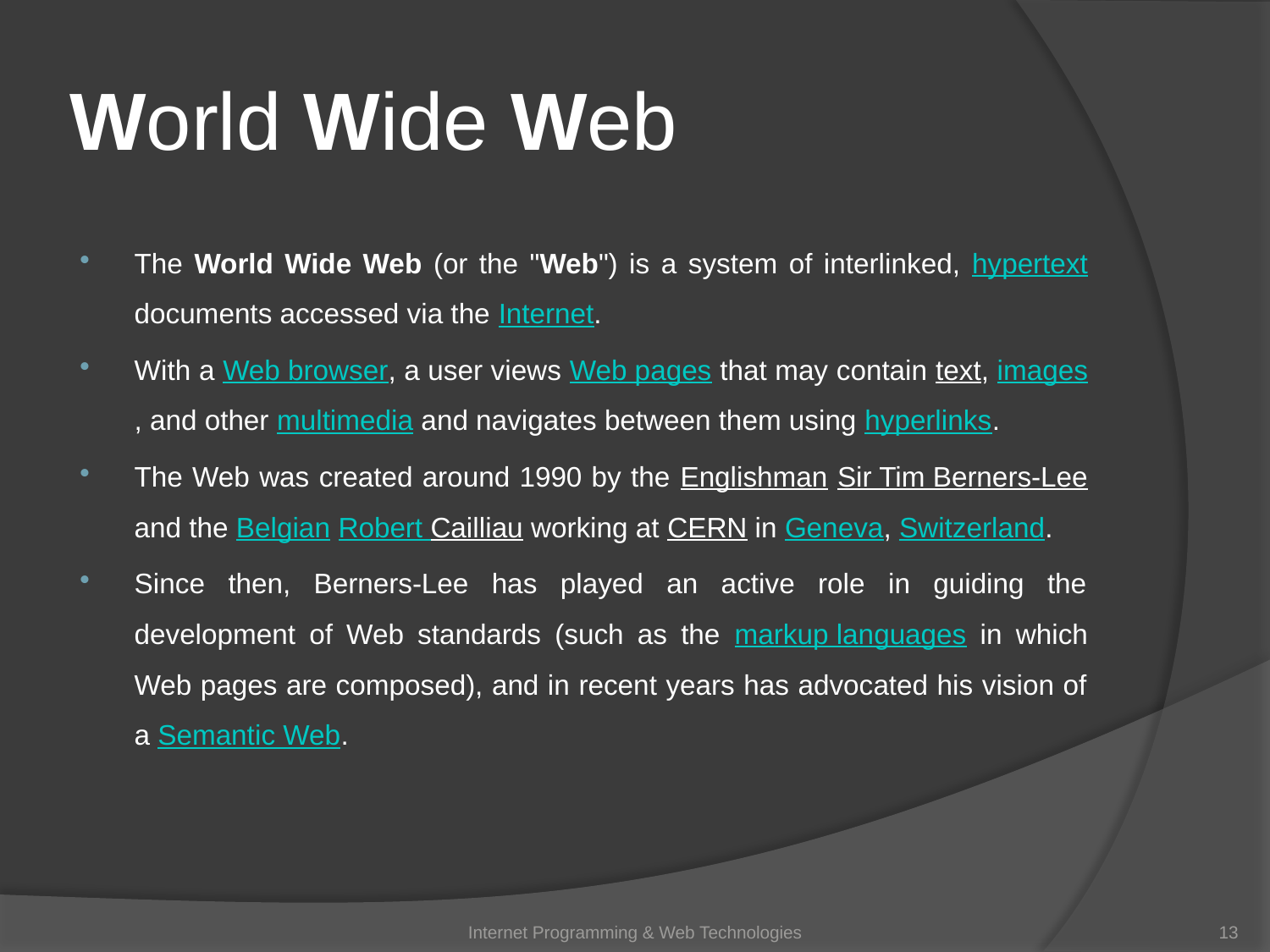

# World Wide Web
The World Wide Web (or the "Web") is a system of interlinked, hypertext documents accessed via the Internet.
With a Web browser, a user views Web pages that may contain text, images, and other multimedia and navigates between them using hyperlinks.
The Web was created around 1990 by the Englishman Sir Tim Berners-Lee and the Belgian Robert Cailliau working at CERN in Geneva, Switzerland.
Since then, Berners-Lee has played an active role in guiding the development of Web standards (such as the markup languages in which Web pages are composed), and in recent years has advocated his vision of a Semantic Web.
Internet Programming & Web Technologies
13